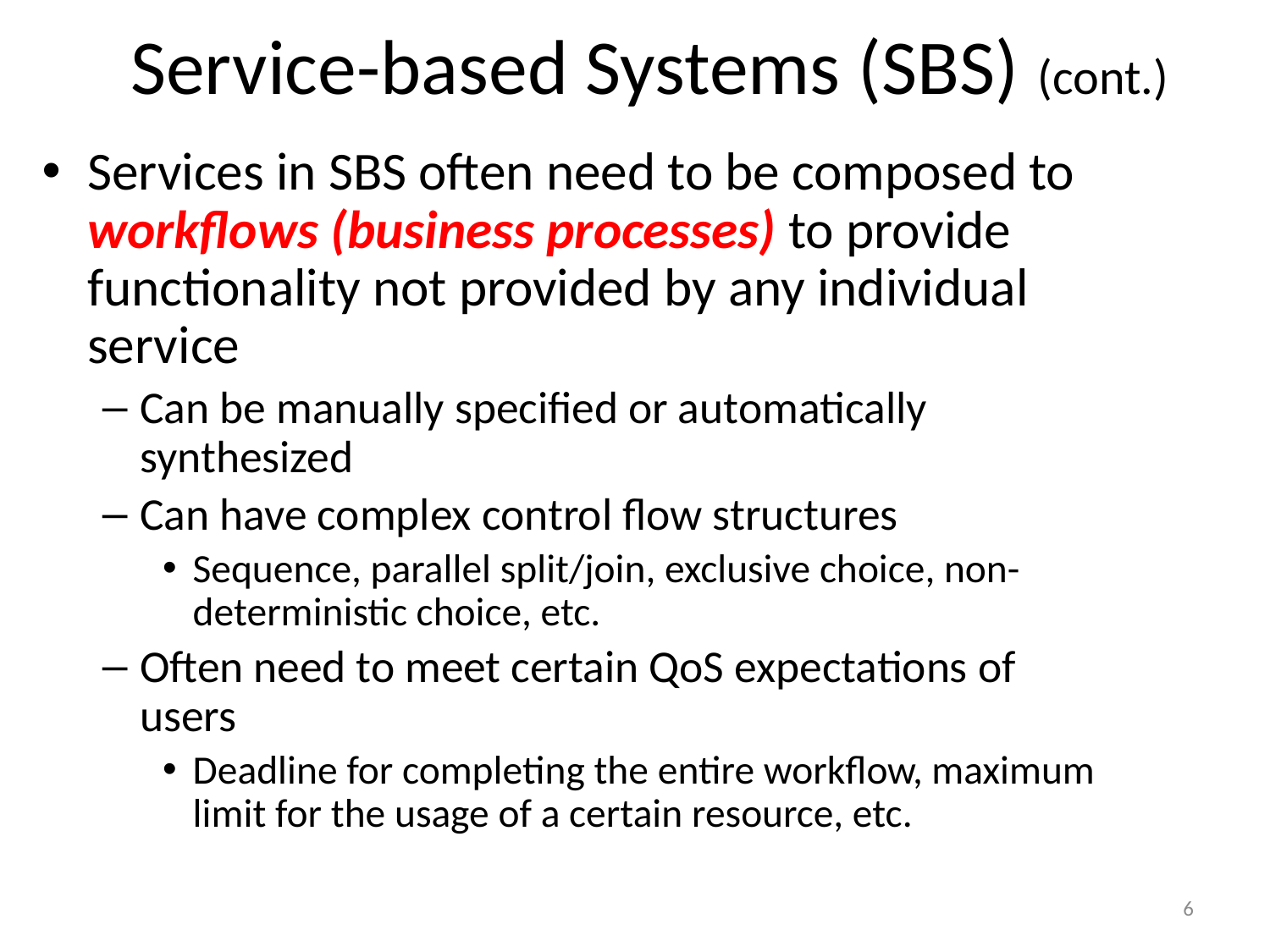

# Service-based Systems (SBS) (cont.)
Services in SBS often need to be composed to workflows (business processes) to provide functionality not provided by any individual service
Can be manually specified or automatically synthesized
Can have complex control flow structures
Sequence, parallel split/join, exclusive choice, non-deterministic choice, etc.
Often need to meet certain QoS expectations of users
Deadline for completing the entire workflow, maximum limit for the usage of a certain resource, etc.
6